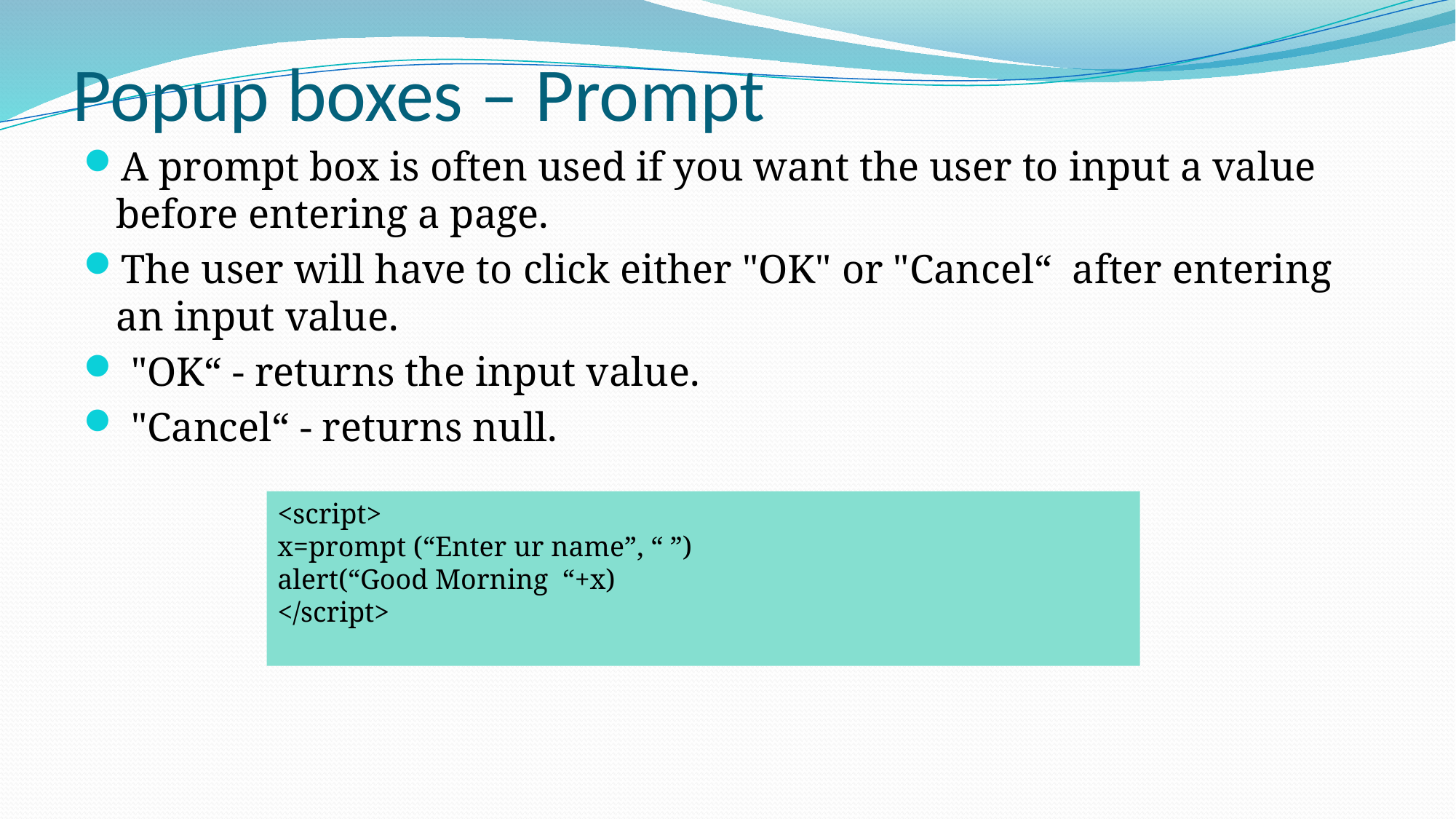

# Popup boxes – Prompt
A prompt box is often used if you want the user to input a value before entering a page.
The user will have to click either "OK" or "Cancel“  after entering an input value.
 "OK“ - returns the input value.
 "Cancel“ - returns null.

<script>
x=prompt (“Enter ur name”, “ ”)
alert(“Good Morning  “+x)
</script>